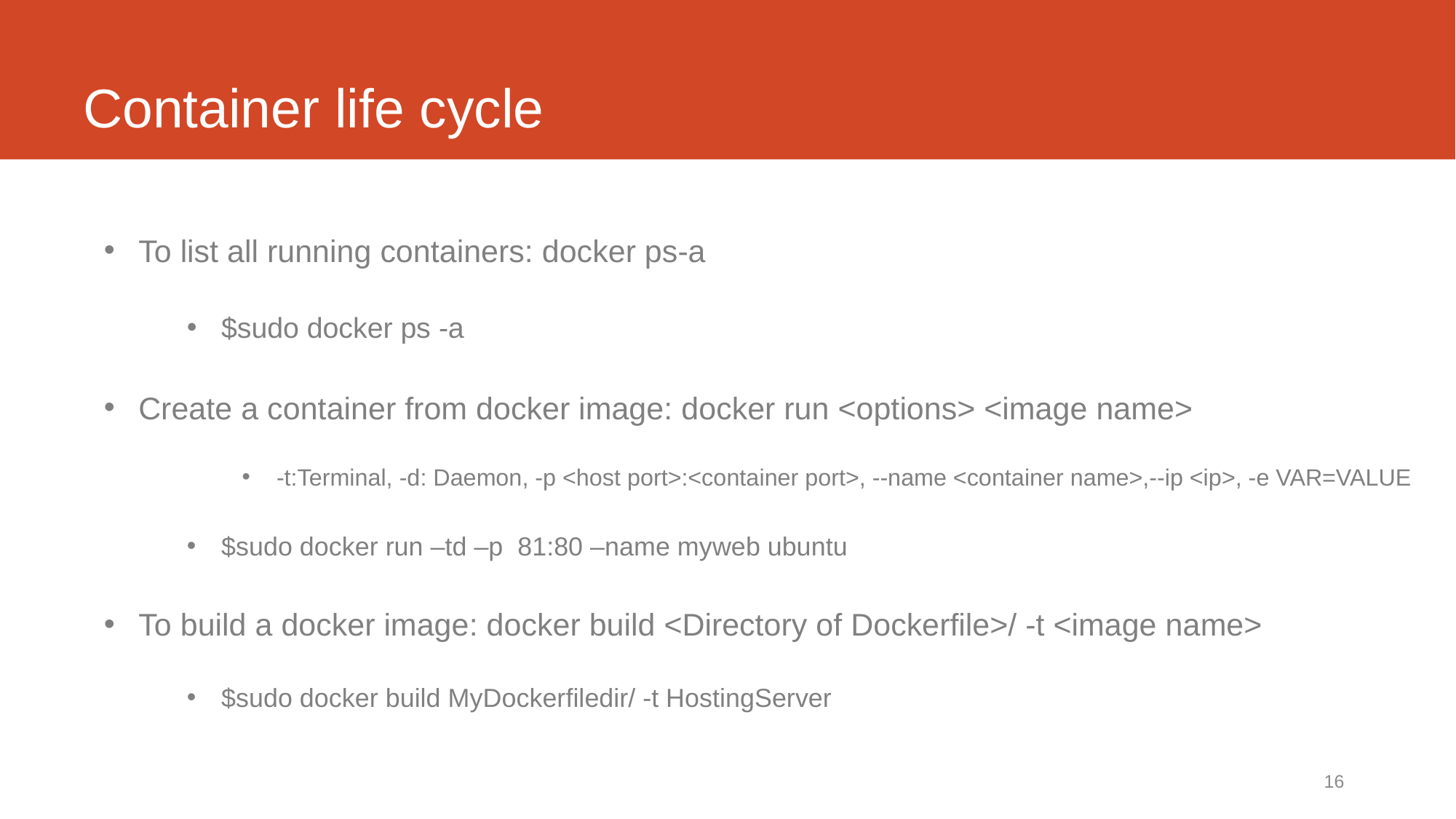

# Container life cycle
To list all running containers: docker ps-a
$sudo docker ps -a
Create a container from docker image: docker run <options> <image name>
-t:Terminal, -d: Daemon, -p <host port>:<container port>, --name <container name>,--ip <ip>, -e VAR=VALUE
$sudo docker run –td –p  81:80 –name myweb ubuntu
To build a docker image: docker build <Directory of Dockerfile>/ -t <image name>
$sudo docker build MyDockerfiledir/ -t HostingServer
16